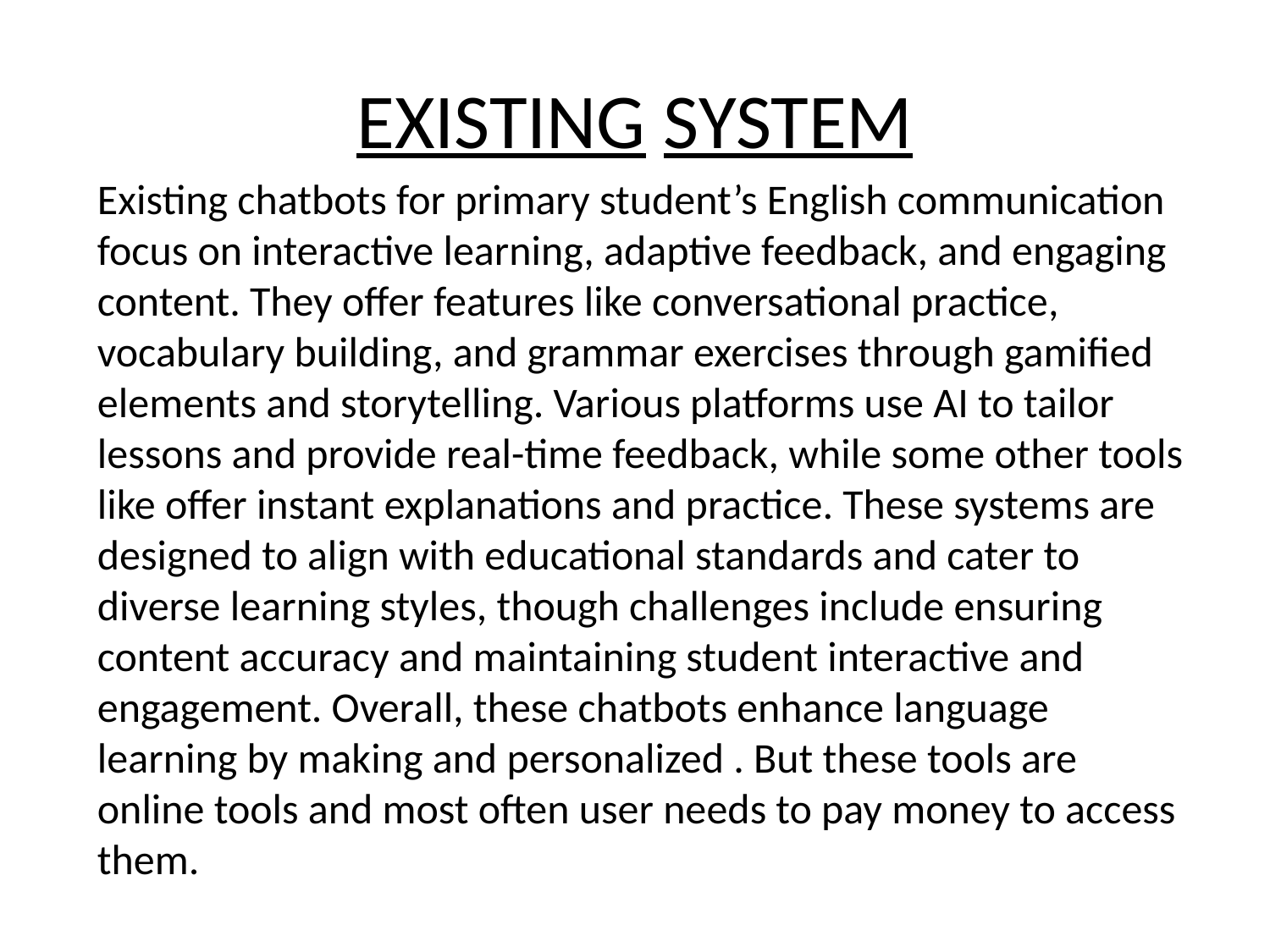

# EXISTING SYSTEM
Existing chatbots for primary student’s English communication focus on interactive learning, adaptive feedback, and engaging content. They offer features like conversational practice, vocabulary building, and grammar exercises through gamified elements and storytelling. Various platforms use AI to tailor lessons and provide real-time feedback, while some other tools like offer instant explanations and practice. These systems are designed to align with educational standards and cater to diverse learning styles, though challenges include ensuring content accuracy and maintaining student interactive and engagement. Overall, these chatbots enhance language learning by making and personalized . But these tools are online tools and most often user needs to pay money to access them.